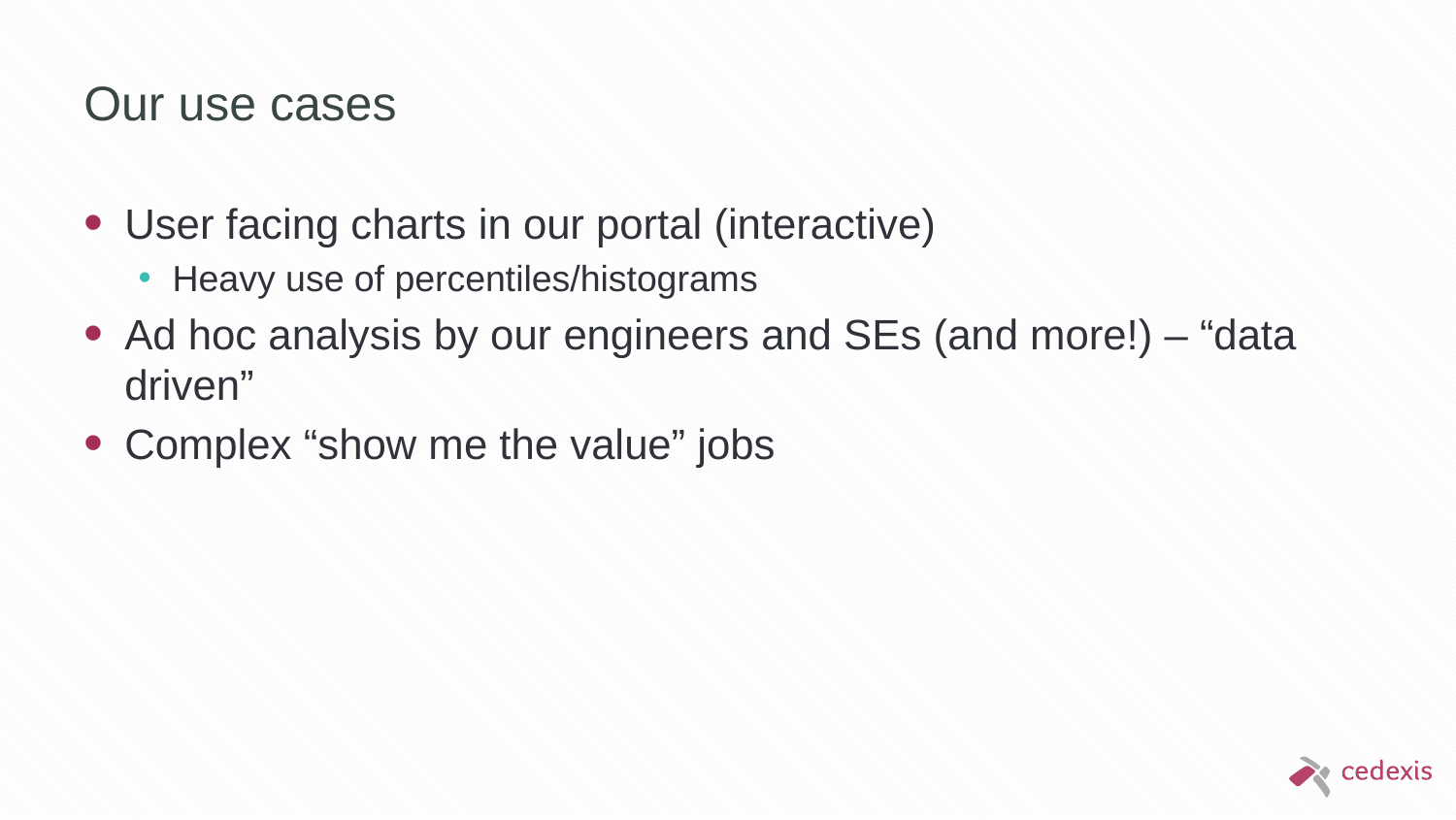

# Our use cases
User facing charts in our portal (interactive)
Heavy use of percentiles/histograms
Ad hoc analysis by our engineers and SEs (and more!) – “data driven”
Complex “show me the value” jobs